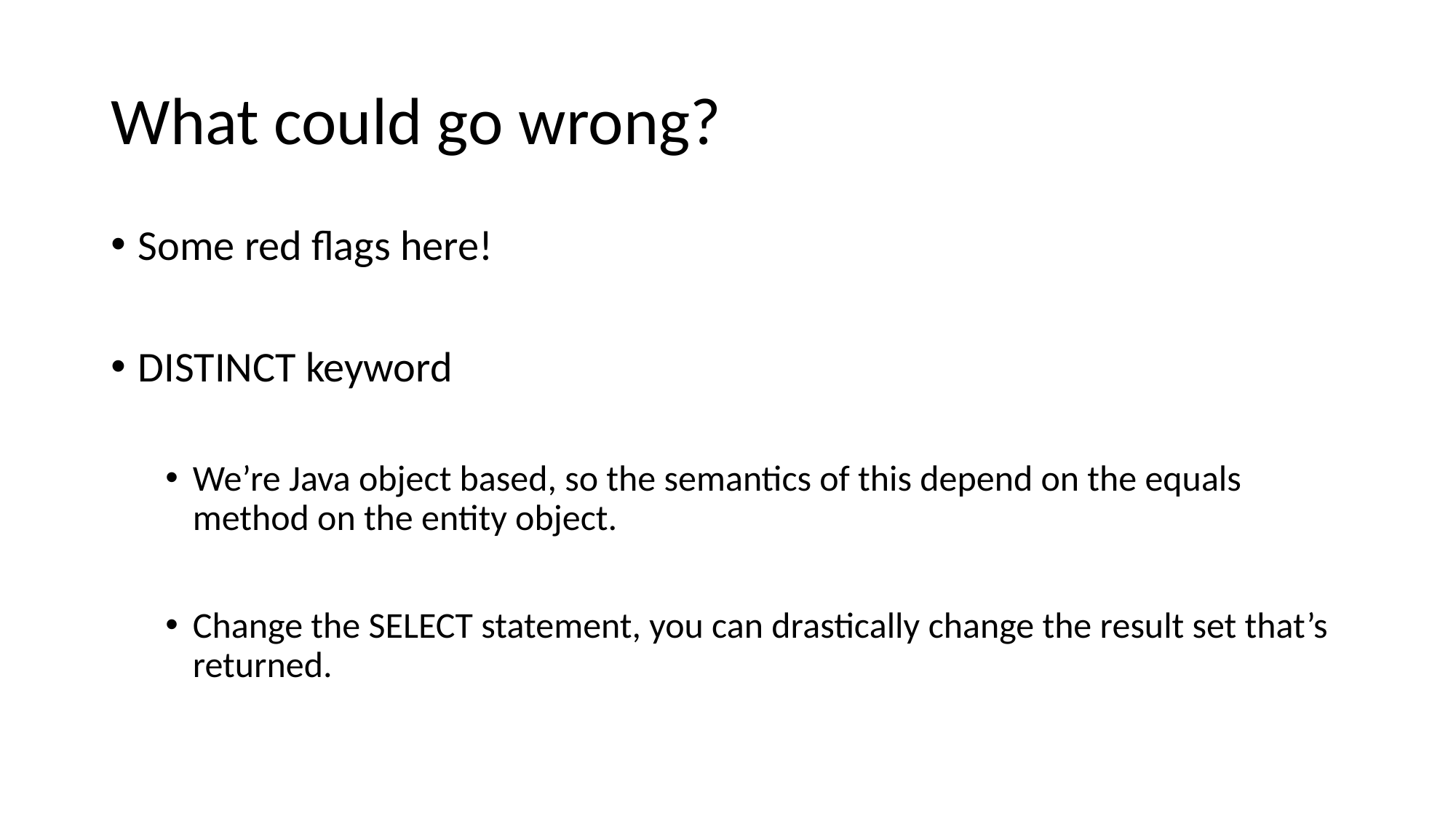

# What could go wrong?
Some red flags here!

DISTINCT keyword

We’re Java object based, so the semantics of this depend on the equals method on the entity object.

Change the SELECT statement, you can drastically change the result set that’s returned.